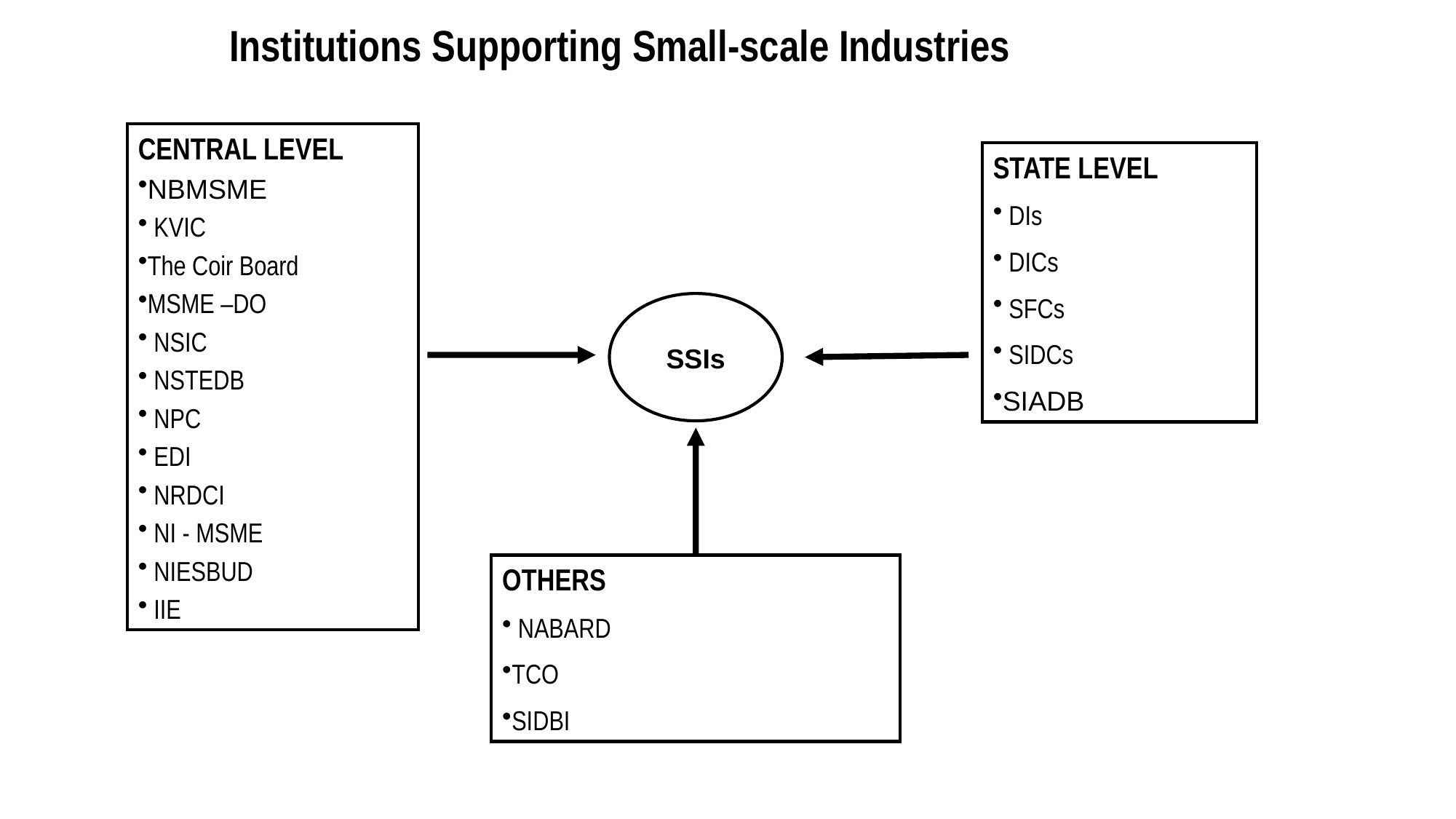

# Institutions Supporting Small-scale Industries
CENTRAL LEVEL
NBMSME
 KVIC
The Coir Board
MSME –DO
 NSIC
 NSTEDB
 NPC
 EDI
 NRDCI
 NI - MSME
 NIESBUD
 IIE
STATE LEVEL
 DIs
 DICs
 SFCs
 SIDCs
SIADB

SSIs

OTHERS
 NABARD
TCO
SIDBI